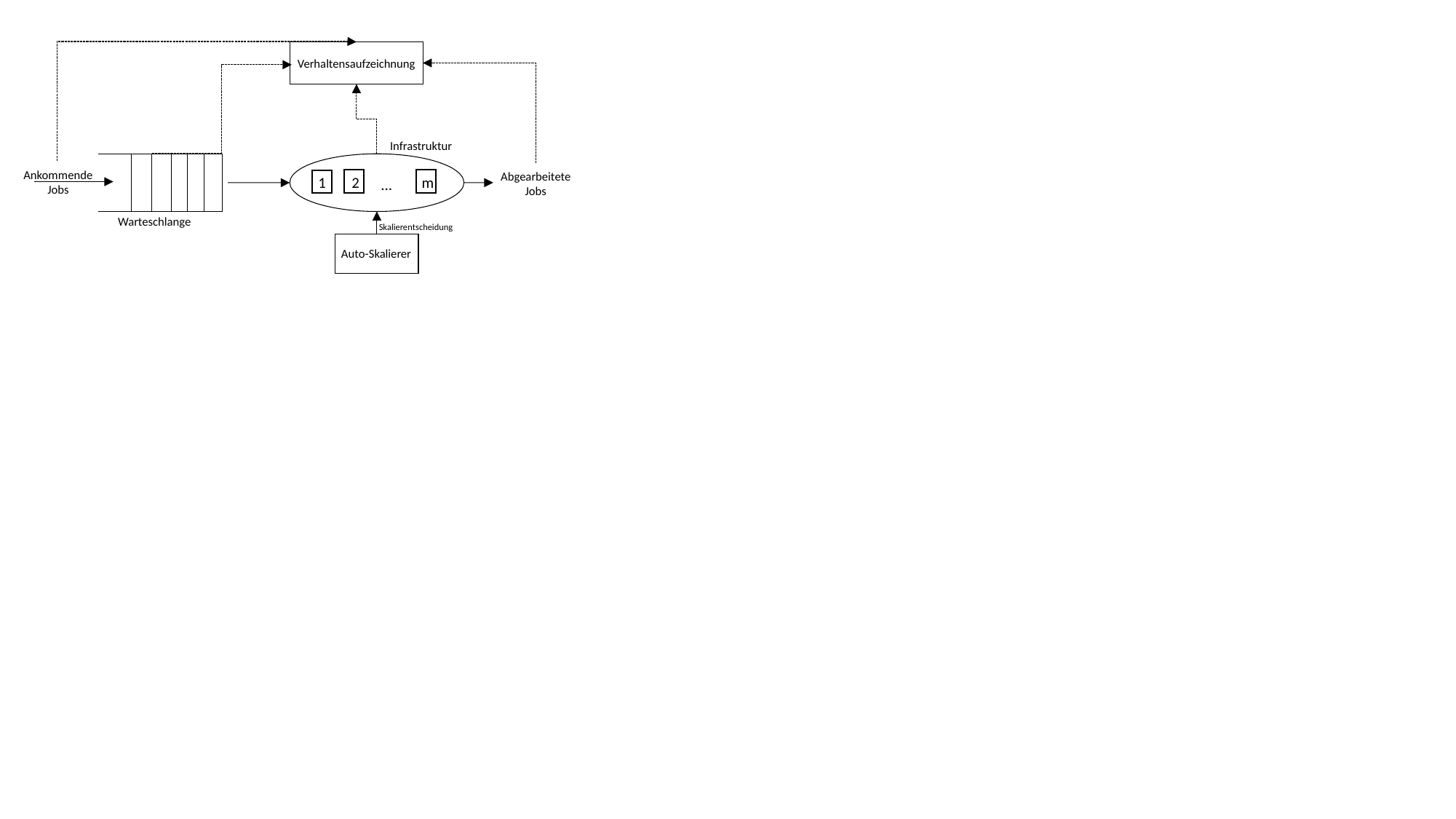

f
Verhaltensaufzeichnung
Infrastruktur

Ankommende Jobs
Abgearbeitete Jobs
2
m
1

…

Warteschlange
Skalierentscheidung

Auto-Skalierer